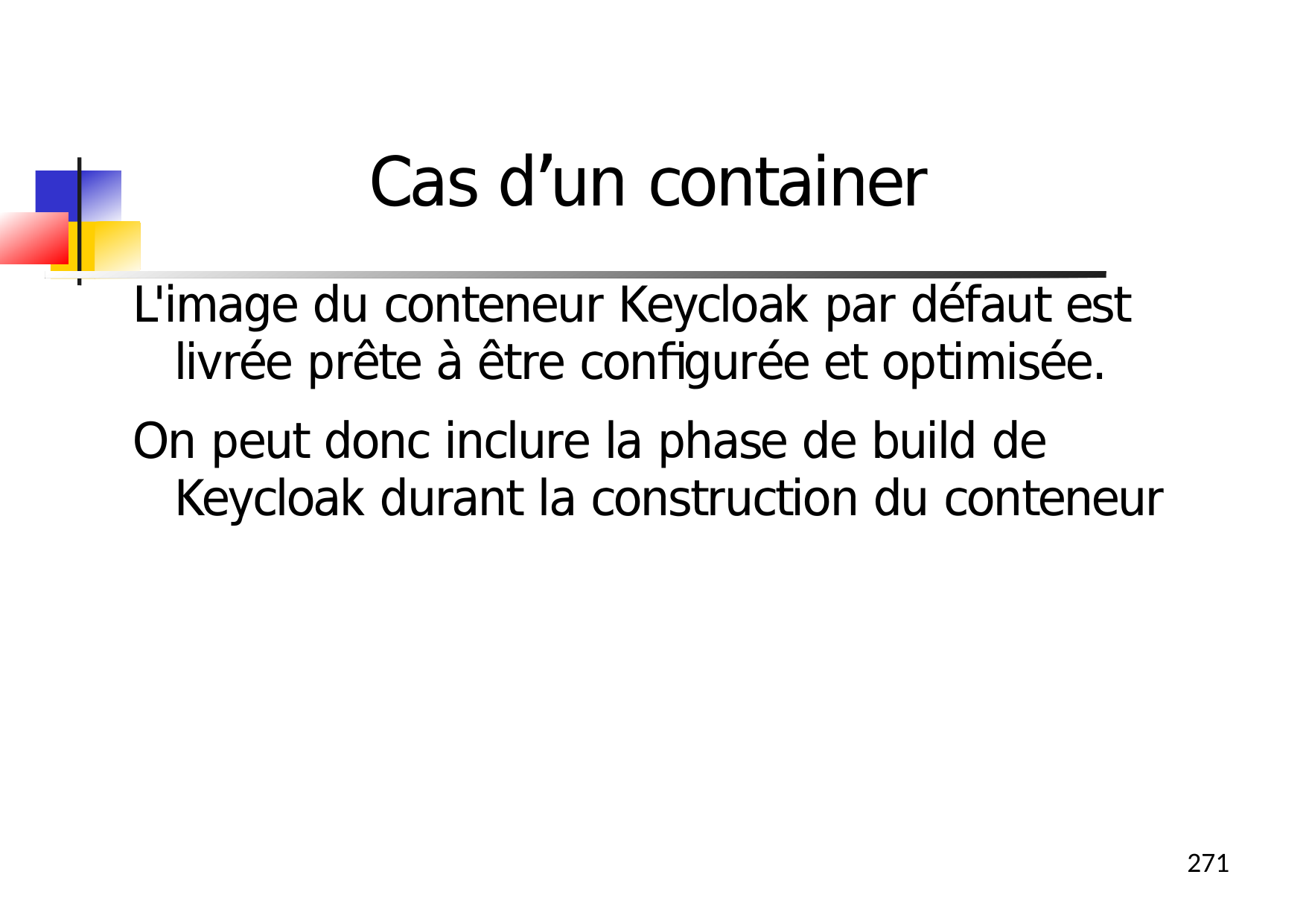

Cas d’un container
L'image du conteneur Keycloak par défaut est livrée prête à être configurée et optimisée.
On peut donc inclure la phase de build de Keycloak durant la construction du conteneur